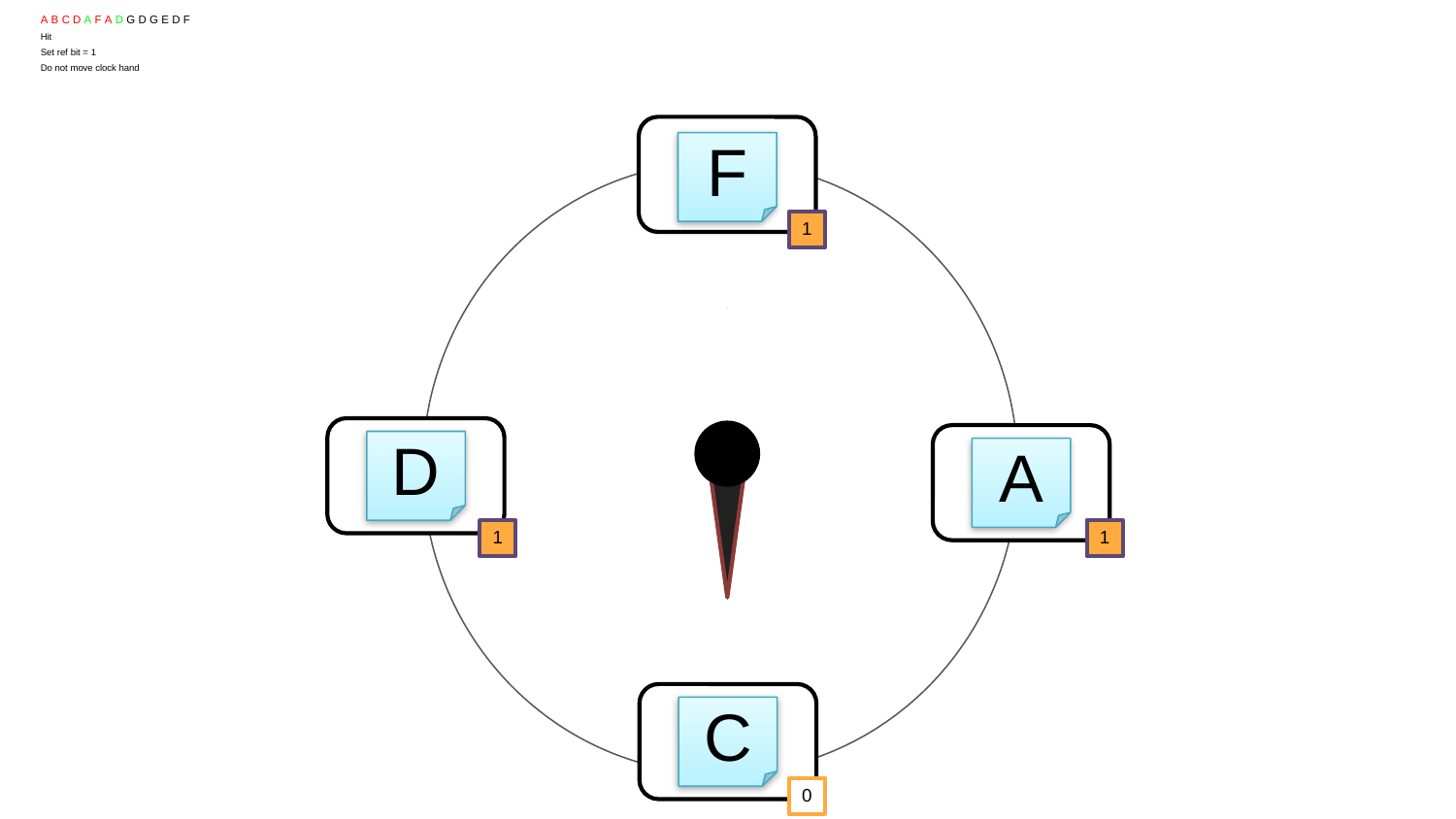

A B C D A F A D G D G E D F
Hit
Set ref bit = 1
Do not move clock hand

F

1

D
A
1
1
Empty Frame
C
0